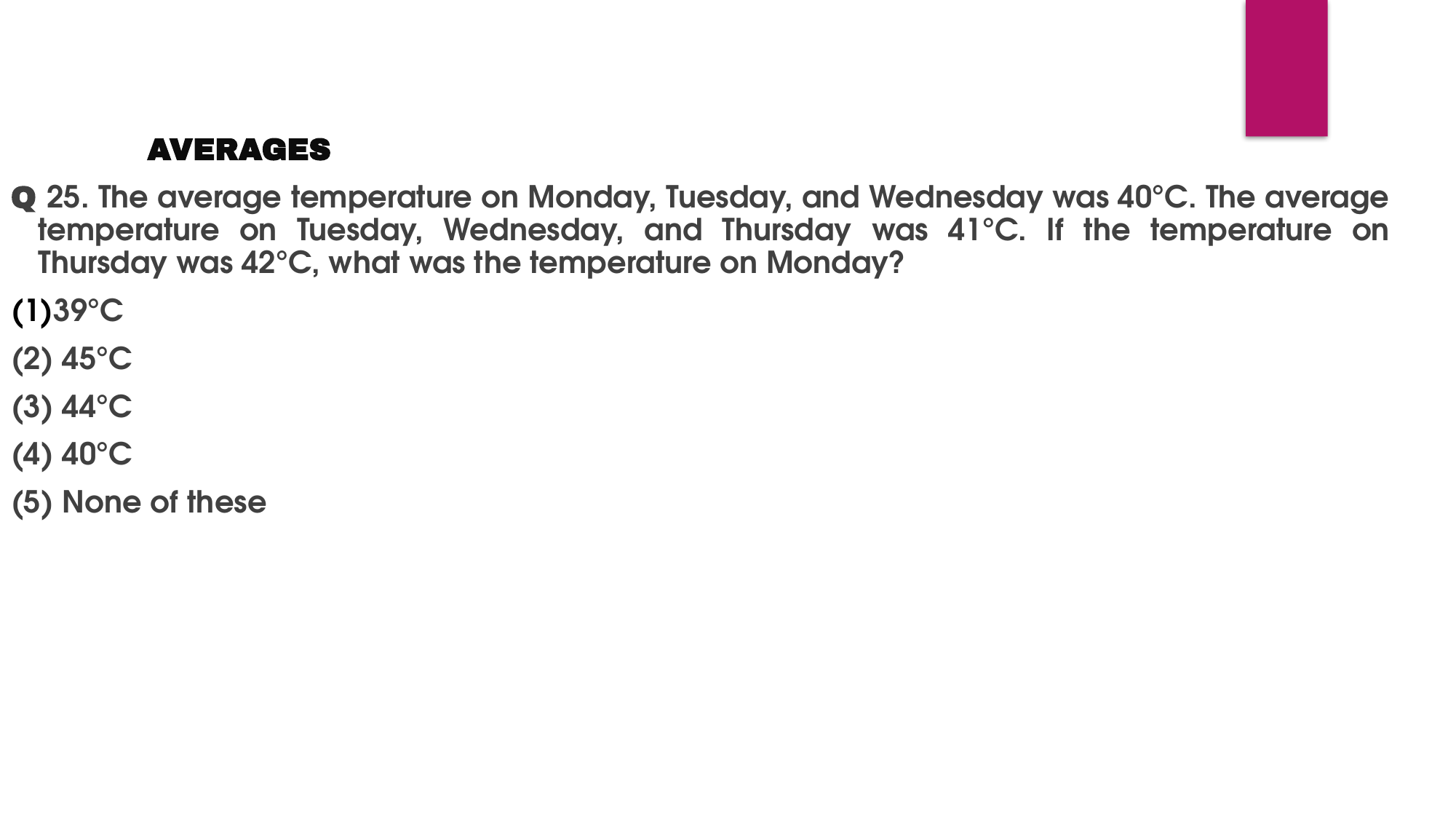

AVERAGES
Q 25. The average temperature on Monday, Tuesday, and Wednesday was 40°C. The average temperature on Tuesday, Wednesday, and Thursday was 41°C. If the temperature on Thursday was 42°C, what was the temperature on Monday?
39°C
(2) 45°C
(3) 44°C
(4) 40°C
(5) None of these